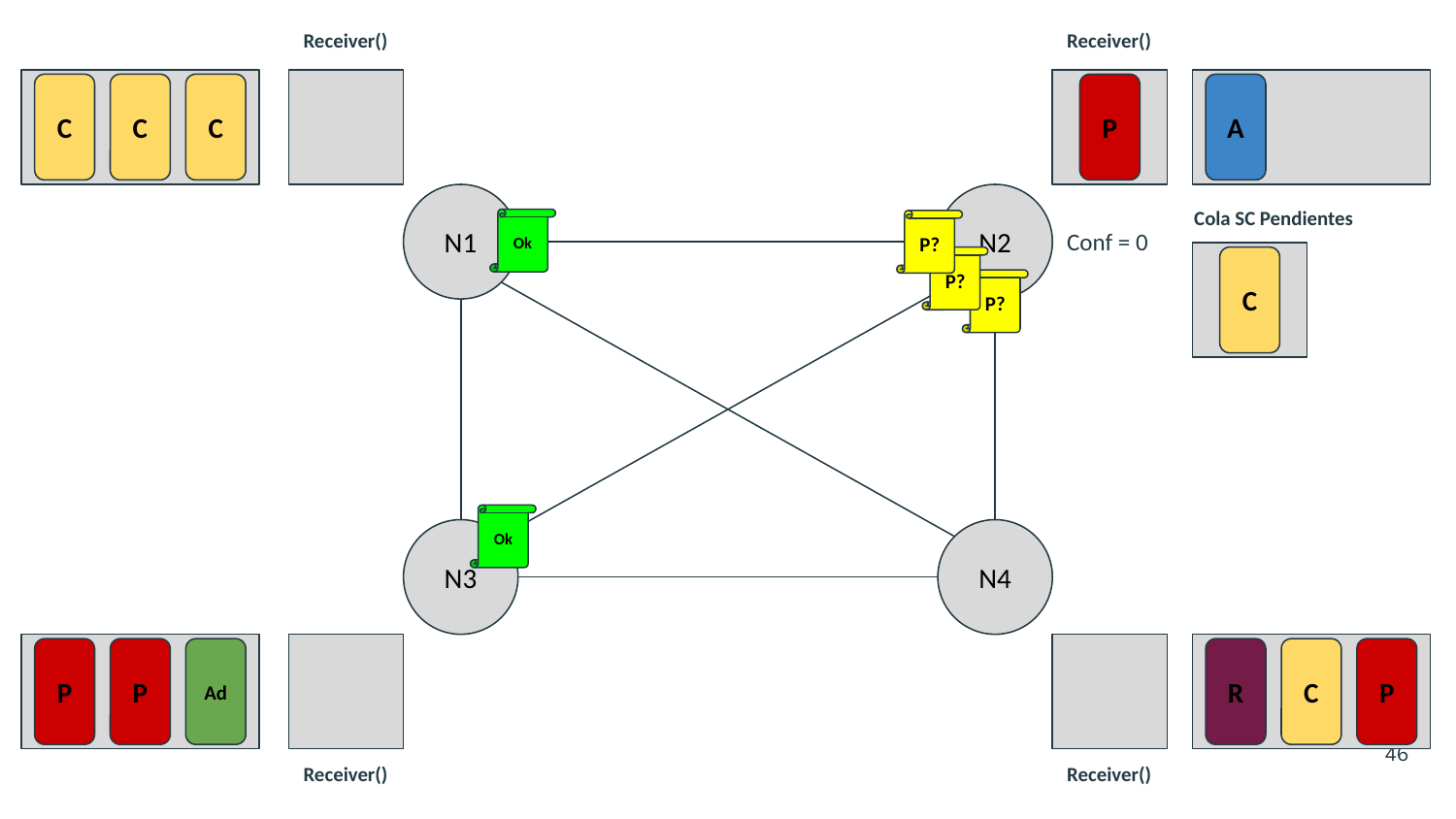

Receiver()
Receiver()

C
C
C
P
A
N1
N2
Cola SC Pendientes
Ok
P?
Conf = 0

P?
C
P?
Ok
N3
N4

P
P
Ad
R
C
P
46
Receiver()
Receiver()